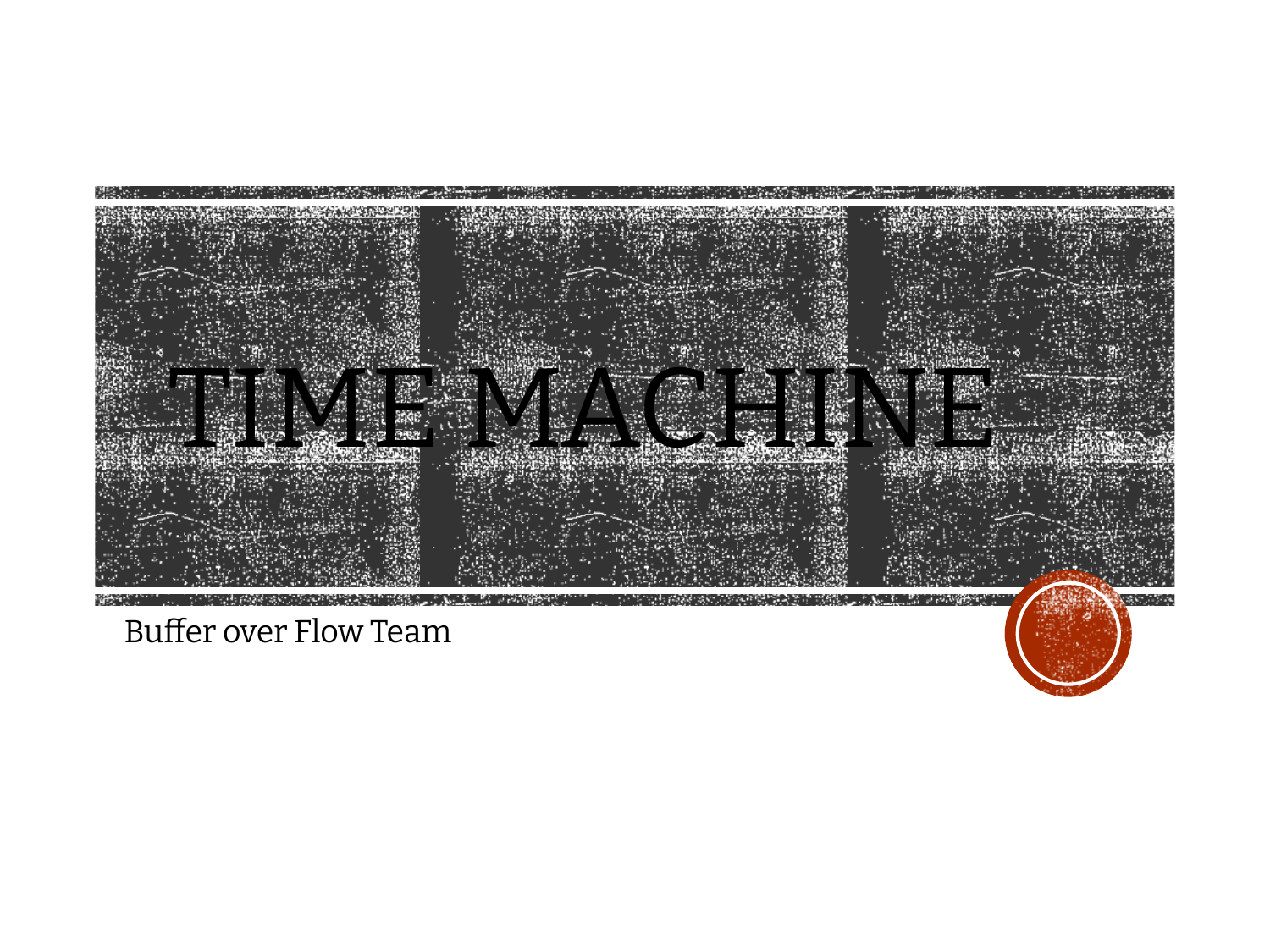

# TIME MACHINE
Buffer over Flow Team